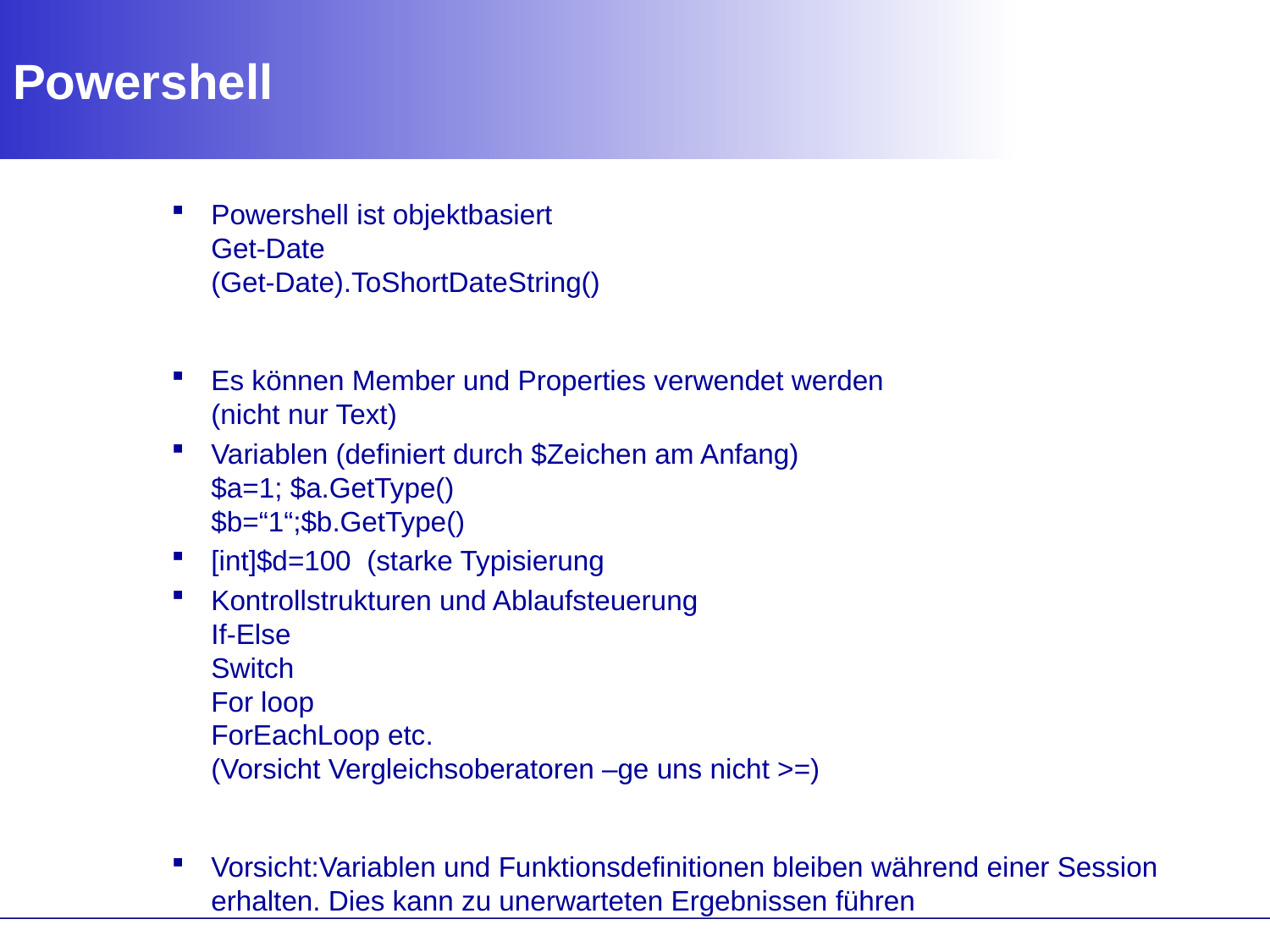

# Powershell
Powershell ist objektbasiert
Get-Date
(Get-Date).ToShortDateString()

Es können Member und Properties verwendet werden
(nicht nur Text)
Variablen (definiert durch $Zeichen am Anfang)
$a=1; $a.GetType()
$b=“1“;$b.GetType()
[int]$d=100  (starke Typisierung
Kontrollstrukturen und Ablaufsteuerung
If-Else
Switch
For loop
ForEachLoop etc.
(Vorsicht Vergleichsoberatoren –ge uns nicht >=)

Vorsicht:Variablen und Funktionsdefinitionen bleiben während einer Session erhalten. Dies kann zu unerwarteten Ergebnissen führen